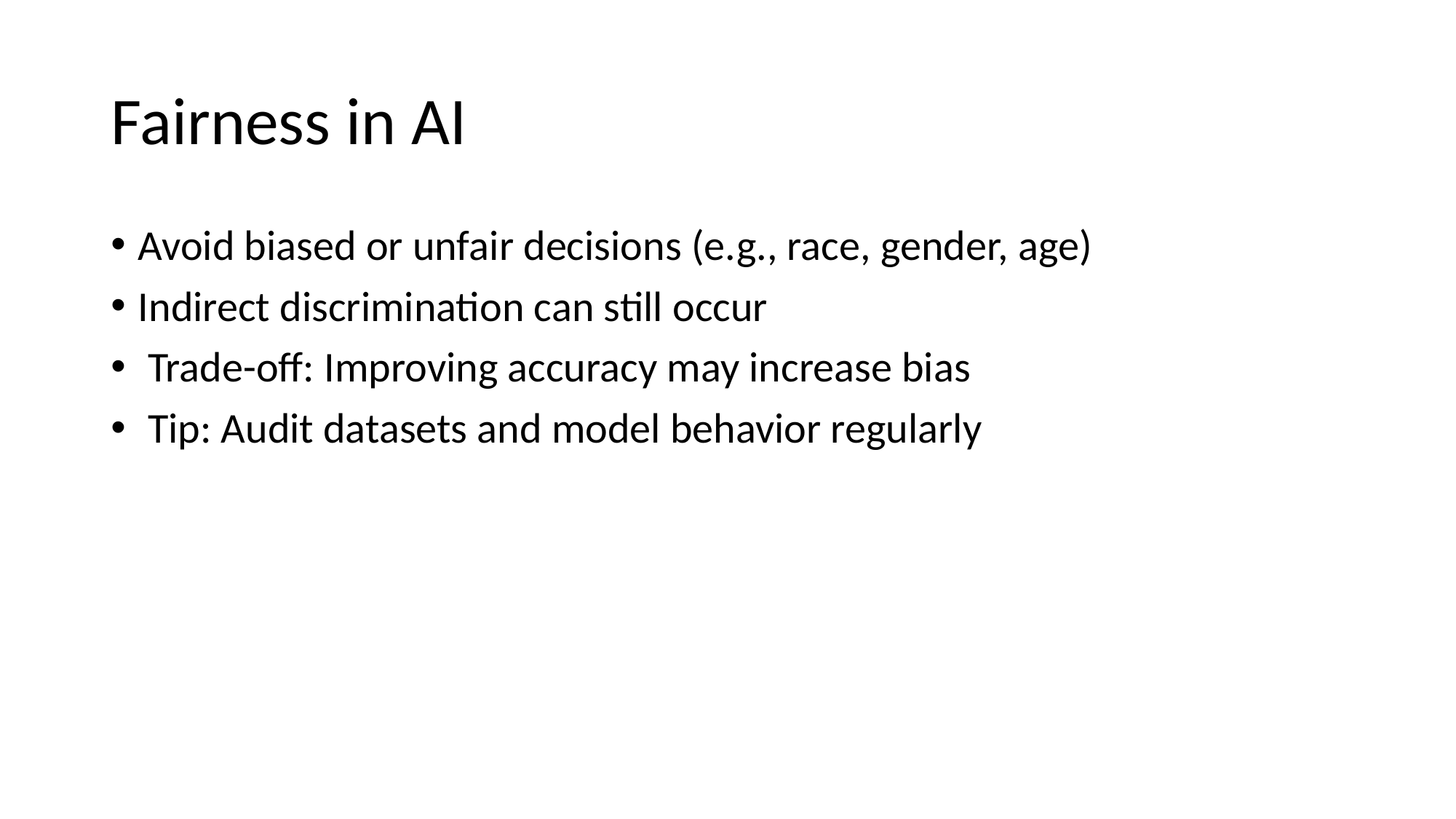

# Fairness in AI
Avoid biased or unfair decisions (e.g., race, gender, age)
Indirect discrimination can still occur
 Trade-off: Improving accuracy may increase bias
 Tip: Audit datasets and model behavior regularly